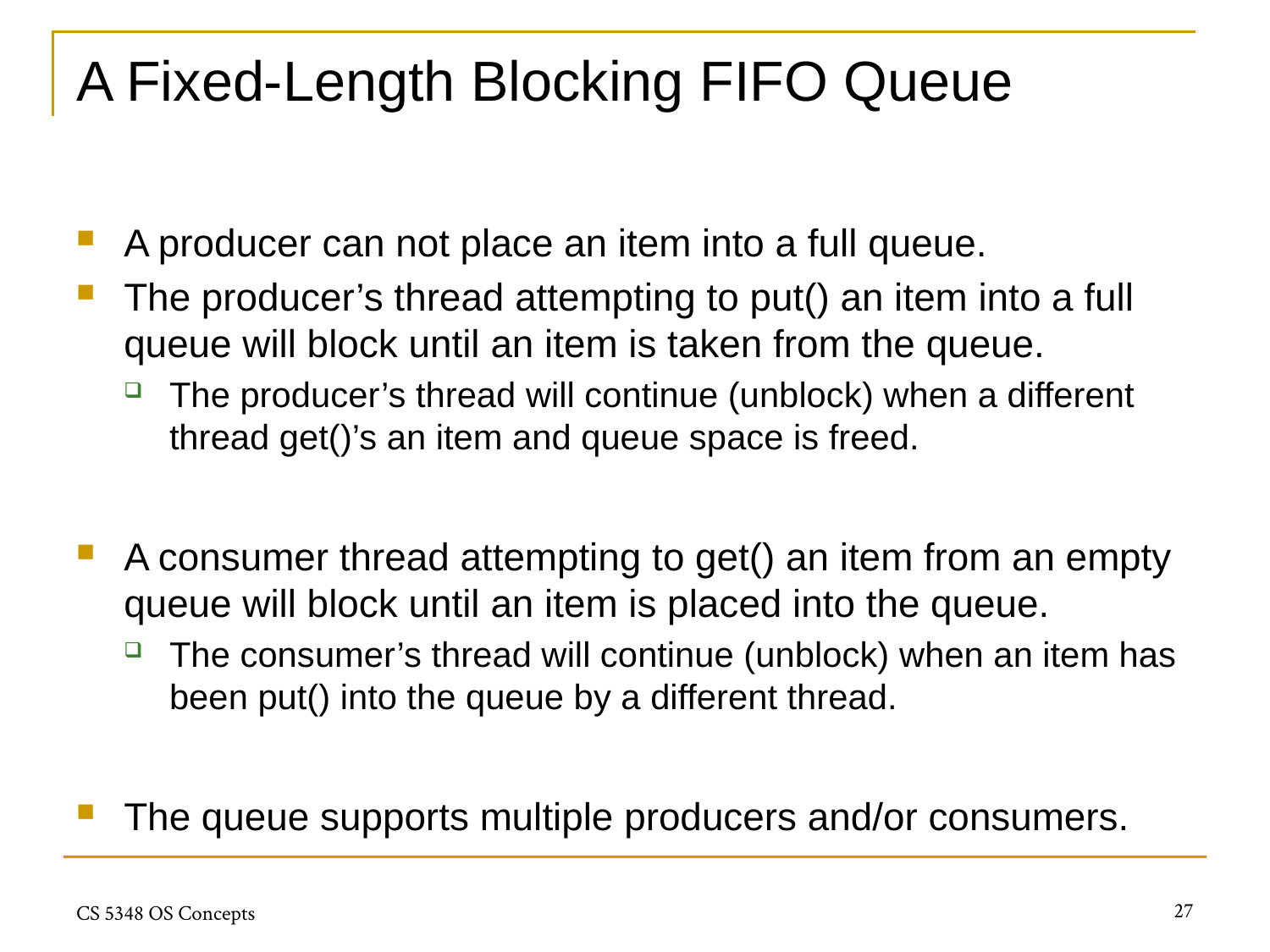

# A Fixed-Length Blocking FIFO Queue
A producer can not place an item into a full queue.
The producer’s thread attempting to put() an item into a full queue will block until an item is taken from the queue.
The producer’s thread will continue (unblock) when a different thread get()’s an item and queue space is freed.

A consumer thread attempting to get() an item from an empty queue will block until an item is placed into the queue.
The consumer’s thread will continue (unblock) when an item has been put() into the queue by a different thread.

The queue supports multiple producers and/or consumers.
27
CS 5348 OS Concepts